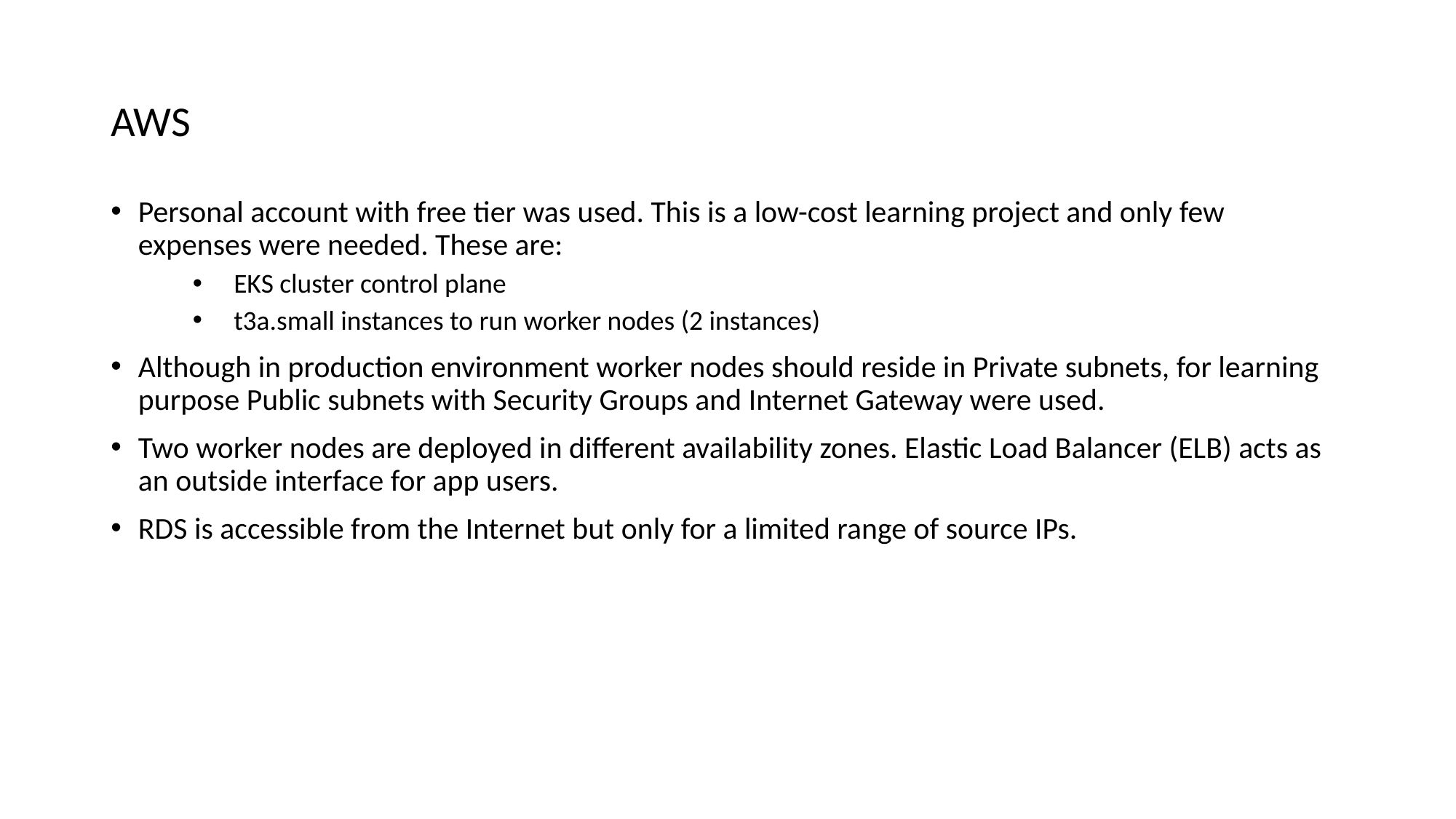

# AWS
Personal account with free tier was used. This is a low-cost learning project and only few expenses were needed. These are:
EKS cluster control plane
t3a.small instances to run worker nodes (2 instances)
Although in production environment worker nodes should reside in Private subnets, for learning purpose Public subnets with Security Groups and Internet Gateway were used.
Two worker nodes are deployed in different availability zones. Elastic Load Balancer (ELB) acts as an outside interface for app users.
RDS is accessible from the Internet but only for a limited range of source IPs.